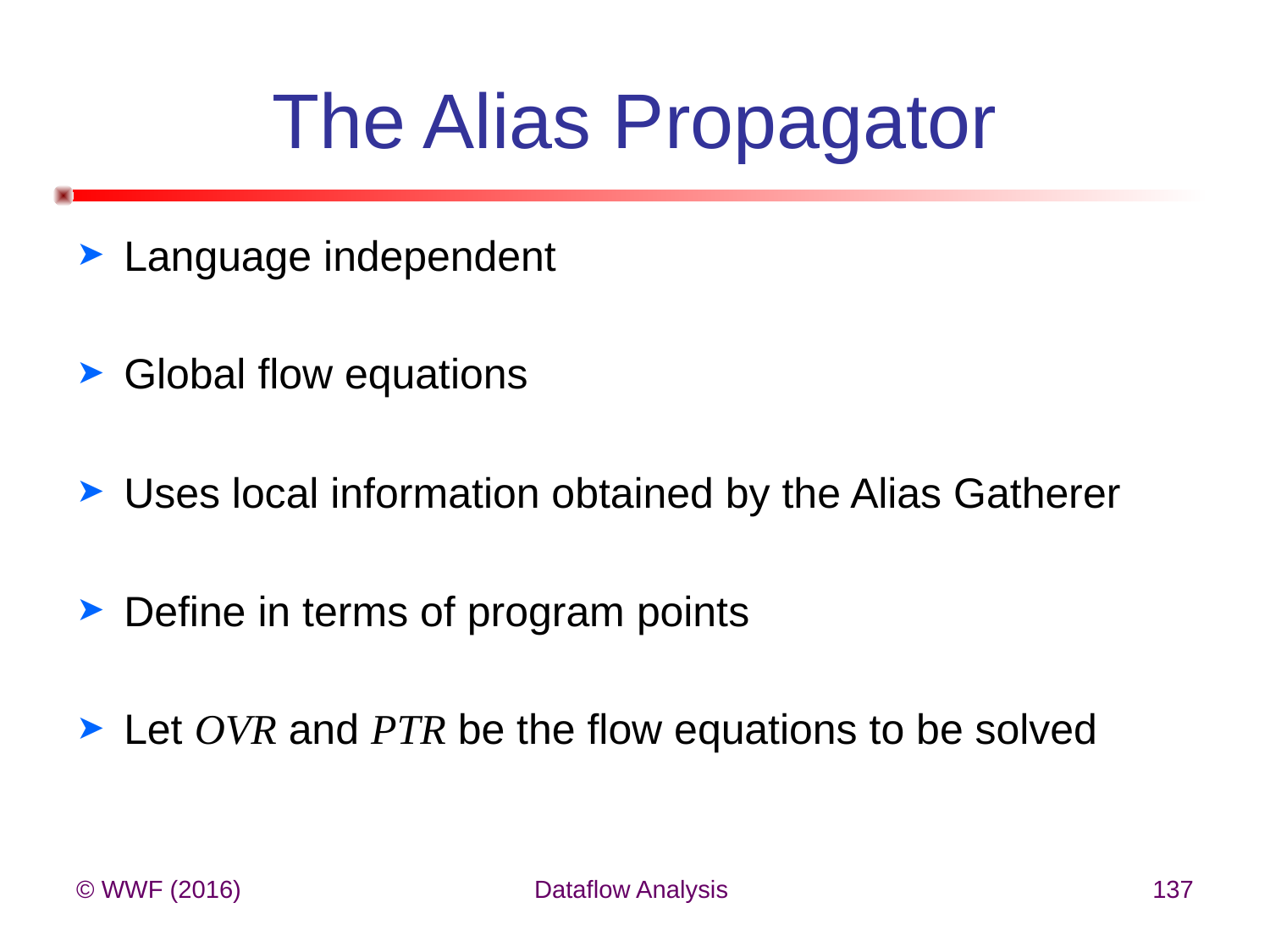

# The Alias Propagator
Language independent

Global flow equations

Uses local information obtained by the Alias Gatherer

Define in terms of program points

Let OVR and PTR be the flow equations to be solved
© WWF (2016)
Dataflow Analysis
137